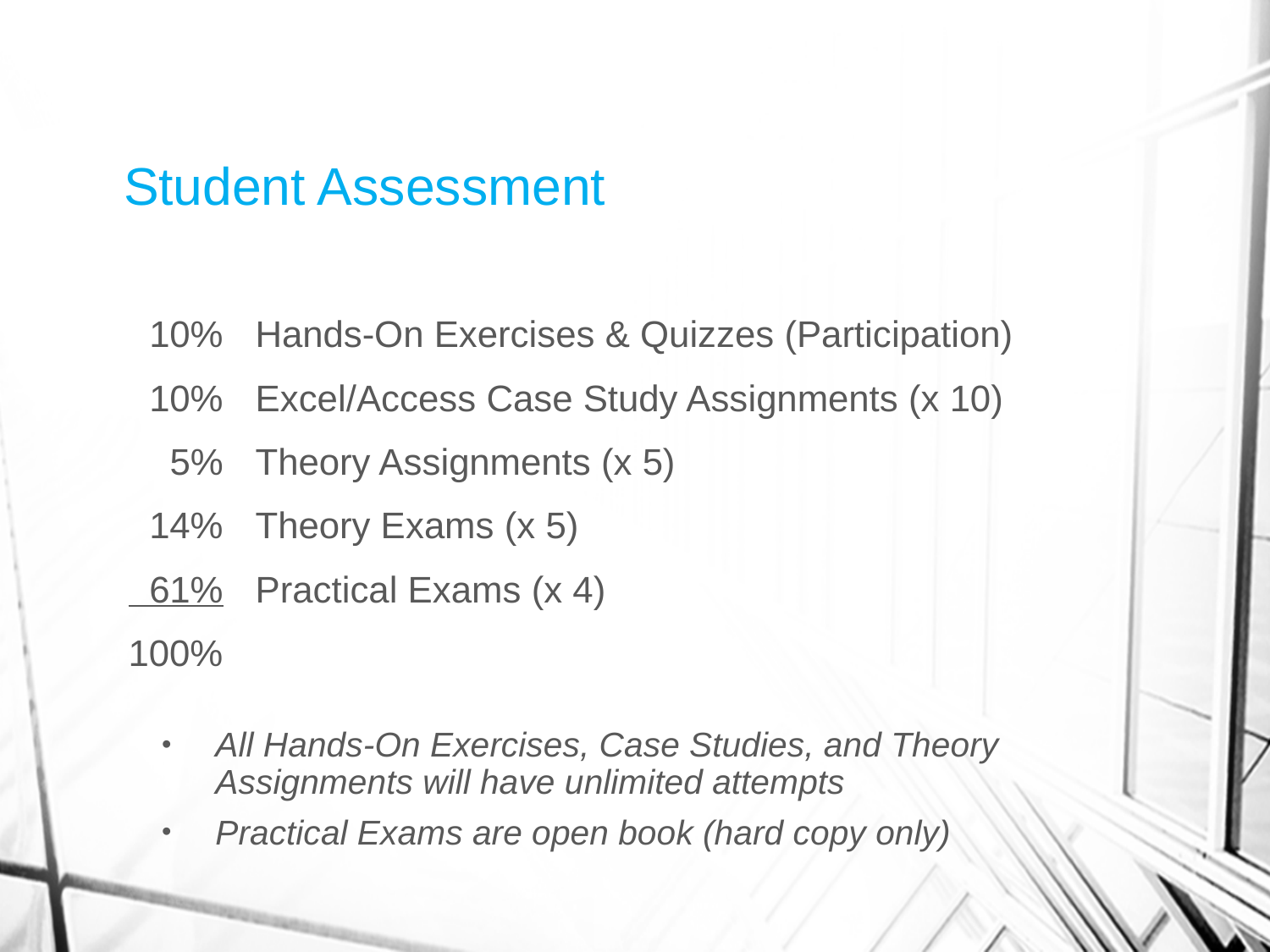

# Student Assessment
  10%	Hands-On Exercises & Quizzes (Participation)
  10%	Excel/Access Case Study Assignments (x 10)
    5%	Theory Assignments (x 5)
  14%	Theory Exams (x 5)
  61%	Practical Exams (x 4)
100%
All Hands-On Exercises, Case Studies, and Theory Assignments will have unlimited attempts
Practical Exams are open book (hard copy only)